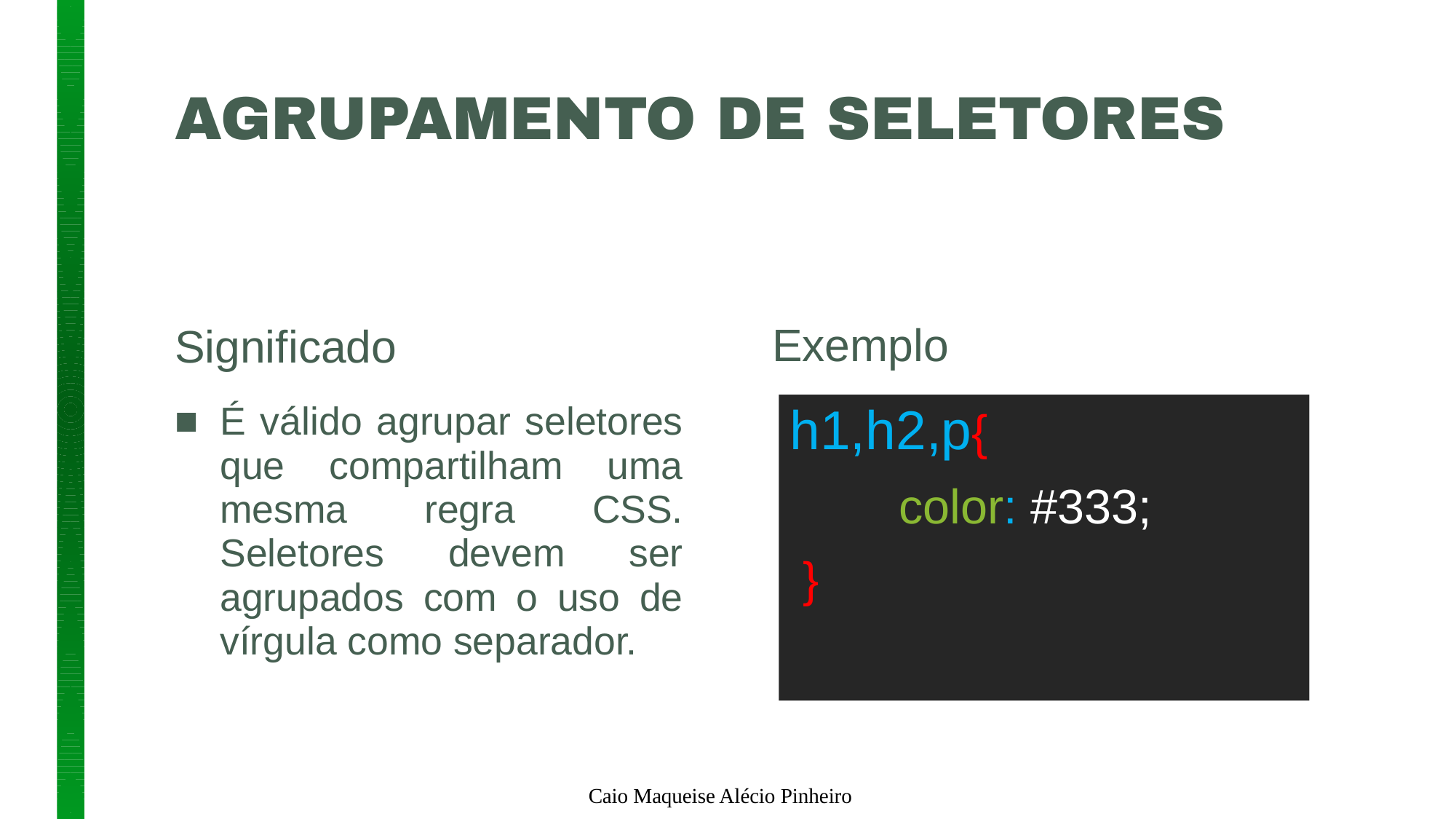

# AGRUPAMENTO DE SELETORES
Exemplo
Significado
É válido agrupar seletores que compartilham uma mesma regra CSS. Seletores devem ser agrupados com o uso de vírgula como separador.
h1,h2,p{
	color: #333;
 }
Caio Maqueise Alécio Pinheiro